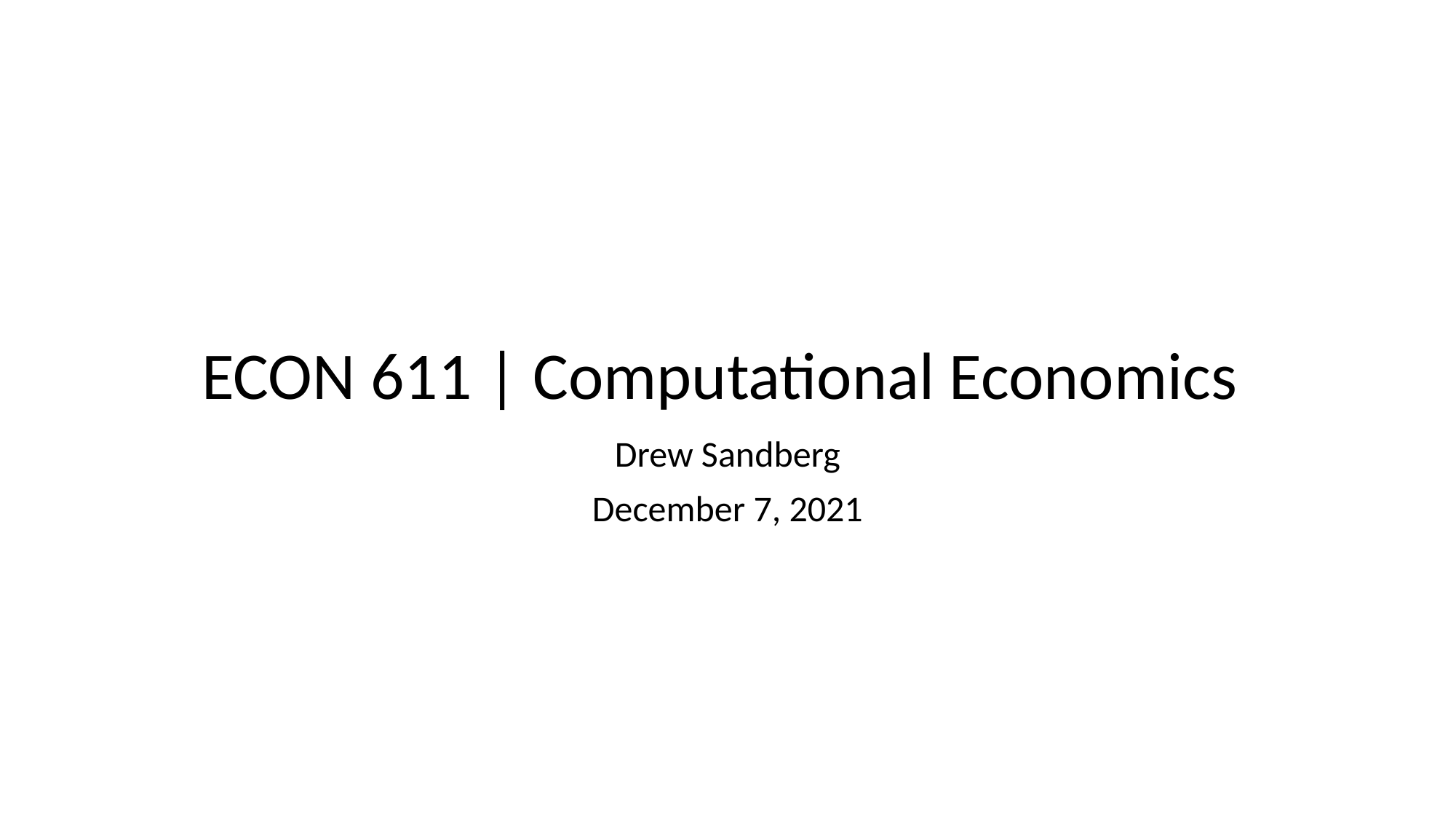

# ECON 611 | Computational Economics
Drew Sandberg
December 7, 2021